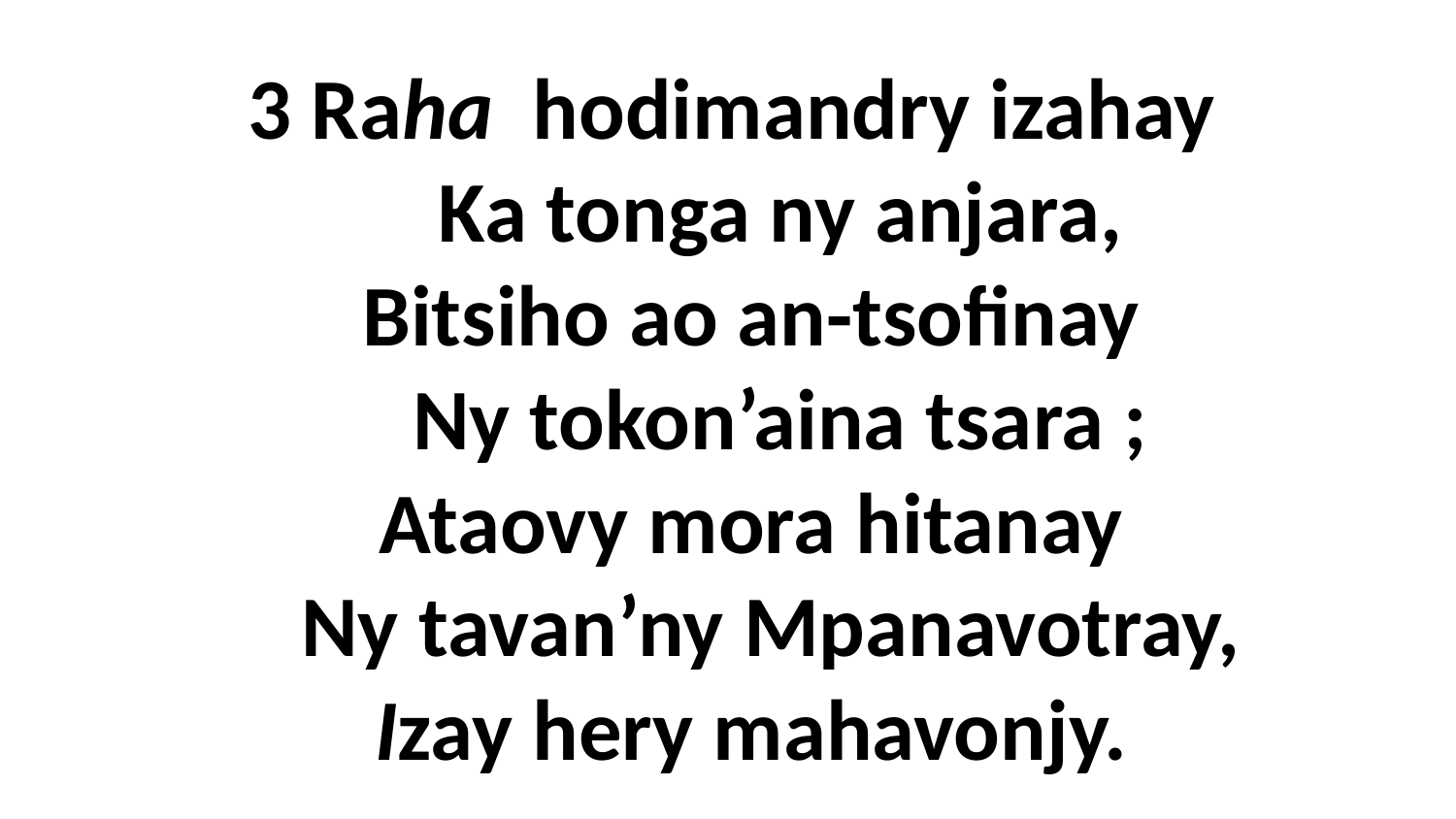

# 3 Raha  hodimandry izahay Ka tonga ny anjara, Bitsiho ao an-tsofinay Ny tokon’aina tsara ; Ataovy mora hitanay Ny tavan’ny Mpanavotray, Izay hery mahavonjy.